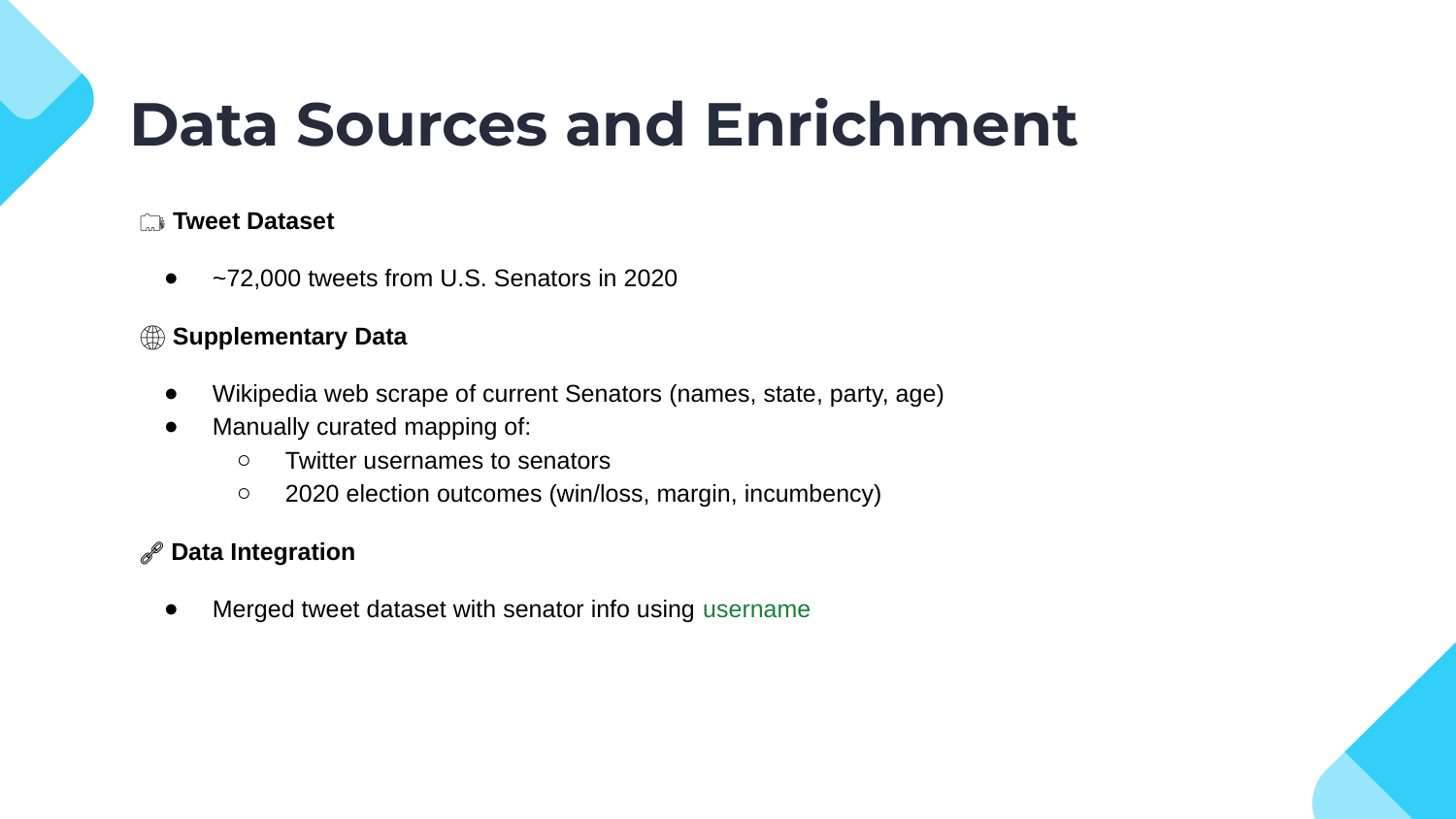

Data Sources and Enrichment

🗂️ Tweet Dataset
~72,000 tweets from U.S. Senators in 2020
🌐 Supplementary Data
Wikipedia web scrape of current Senators (names, state, party, age)
Manually curated mapping of:
Twitter usernames to senators
2020 election outcomes (win/loss, margin, incumbency)
🔗 Data Integration
Merged tweet dataset with senator info using username